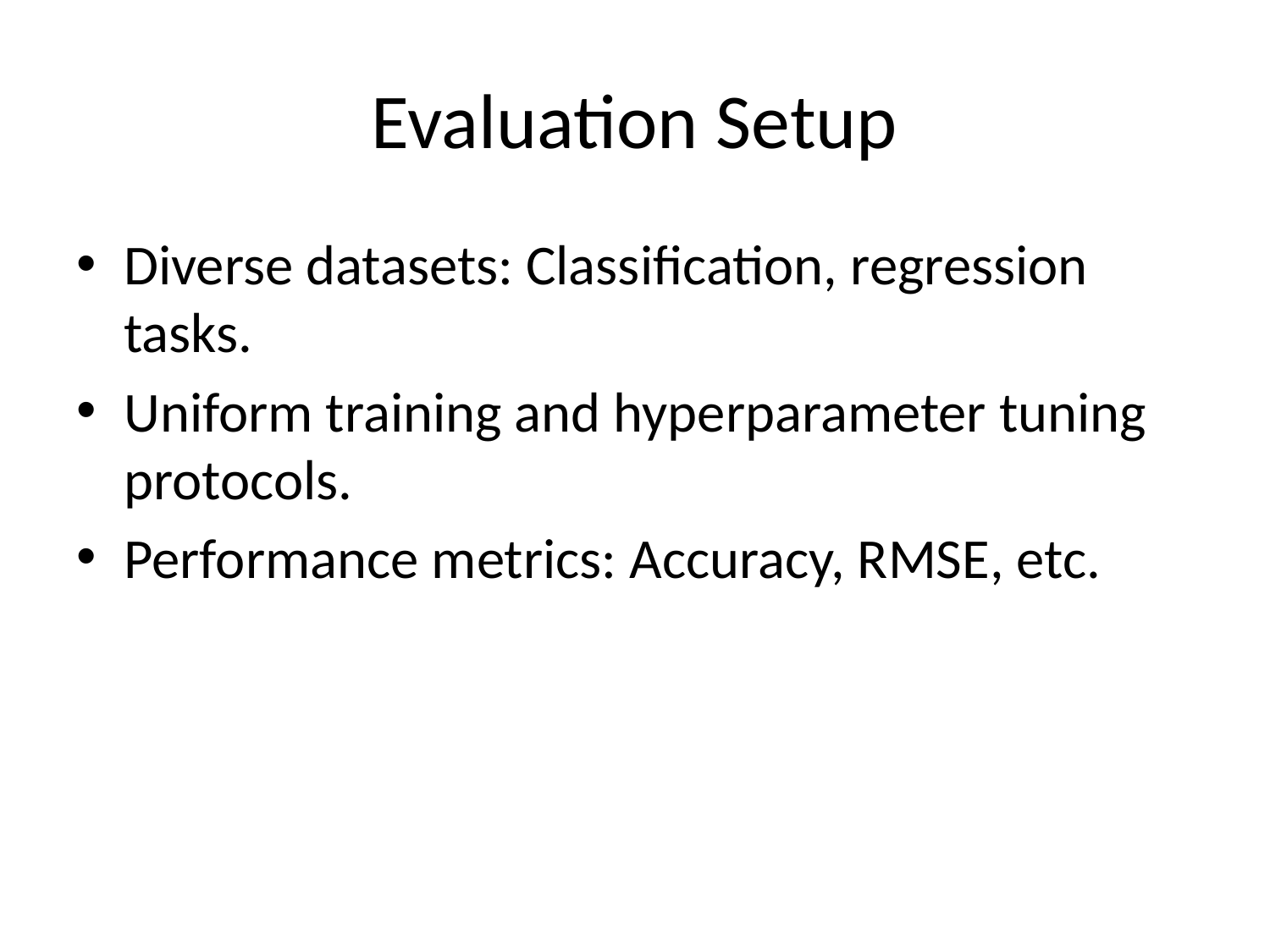

# Evaluation Setup
Diverse datasets: Classification, regression tasks.
Uniform training and hyperparameter tuning protocols.
Performance metrics: Accuracy, RMSE, etc.